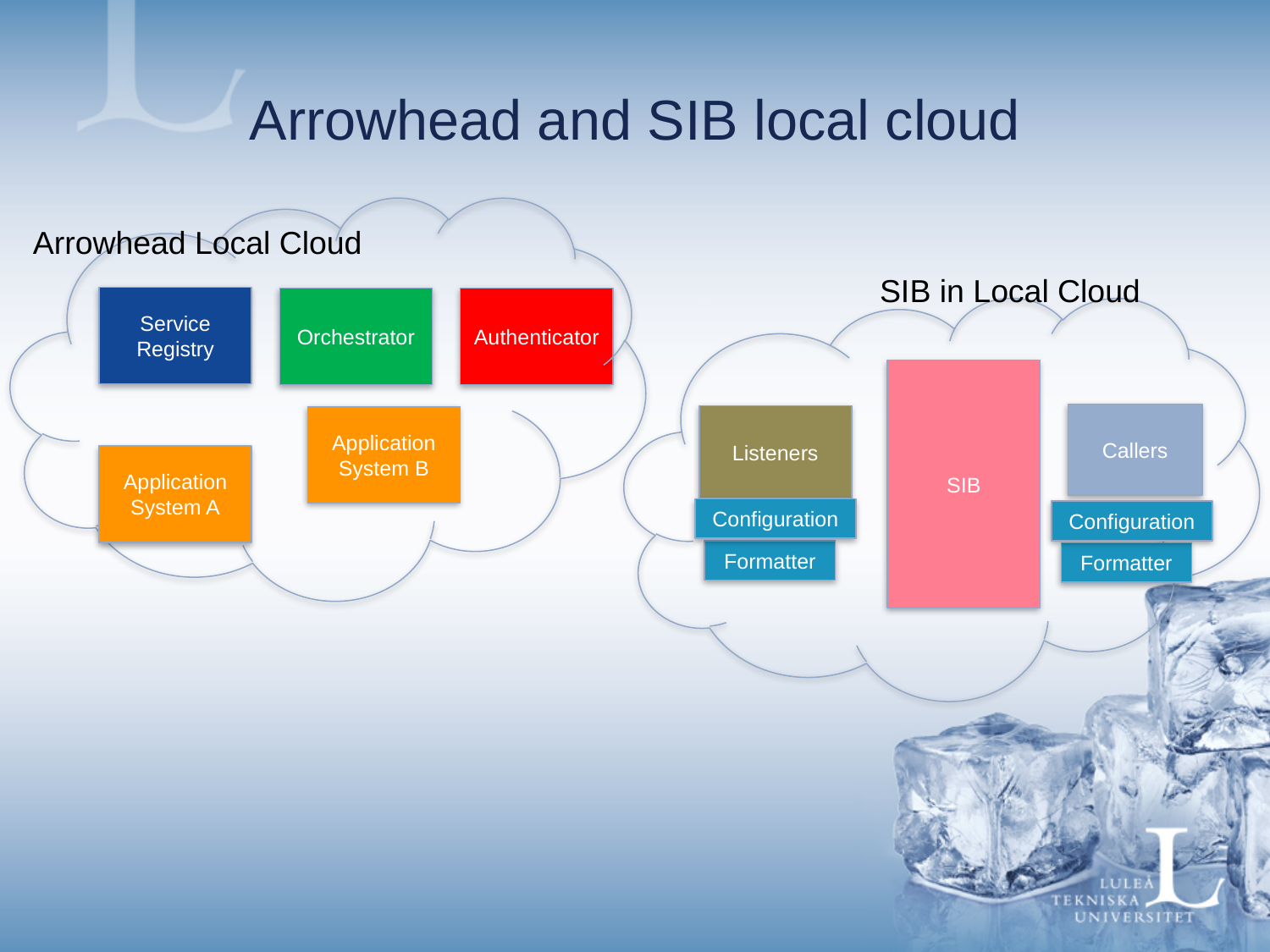

# Arrowhead and SIB local cloud

Arrowhead Local Cloud
SIB in Local Cloud
Service Registry
Orchestrator
Authenticator

SIB
Callers
Listeners
Application System B
Application System A

Configuration
Configuration
Formatter
Formatter